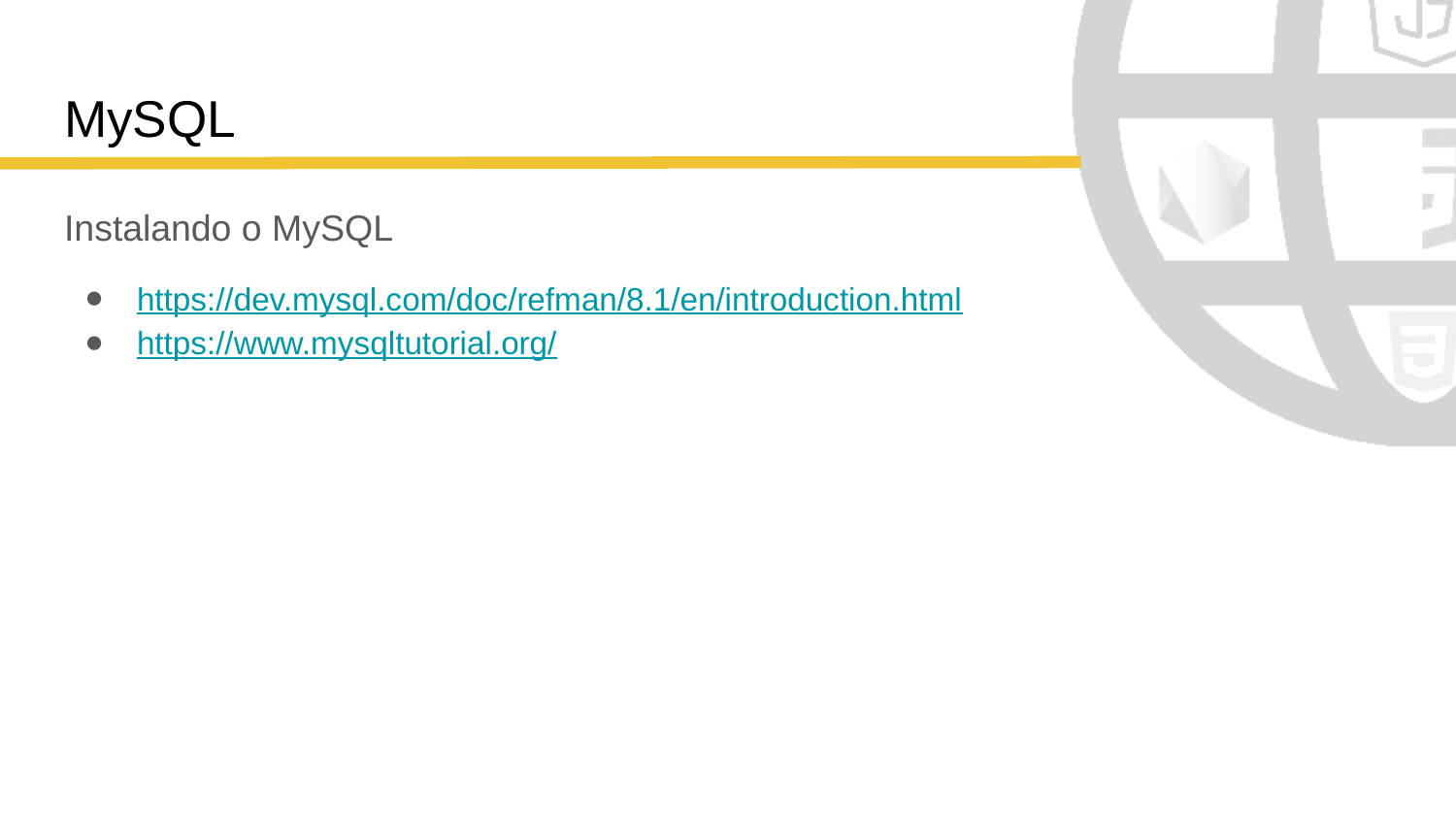

# MySQL
Instalando o MySQL
https://dev.mysql.com/doc/refman/8.1/en/introduction.html
https://www.mysqltutorial.org/